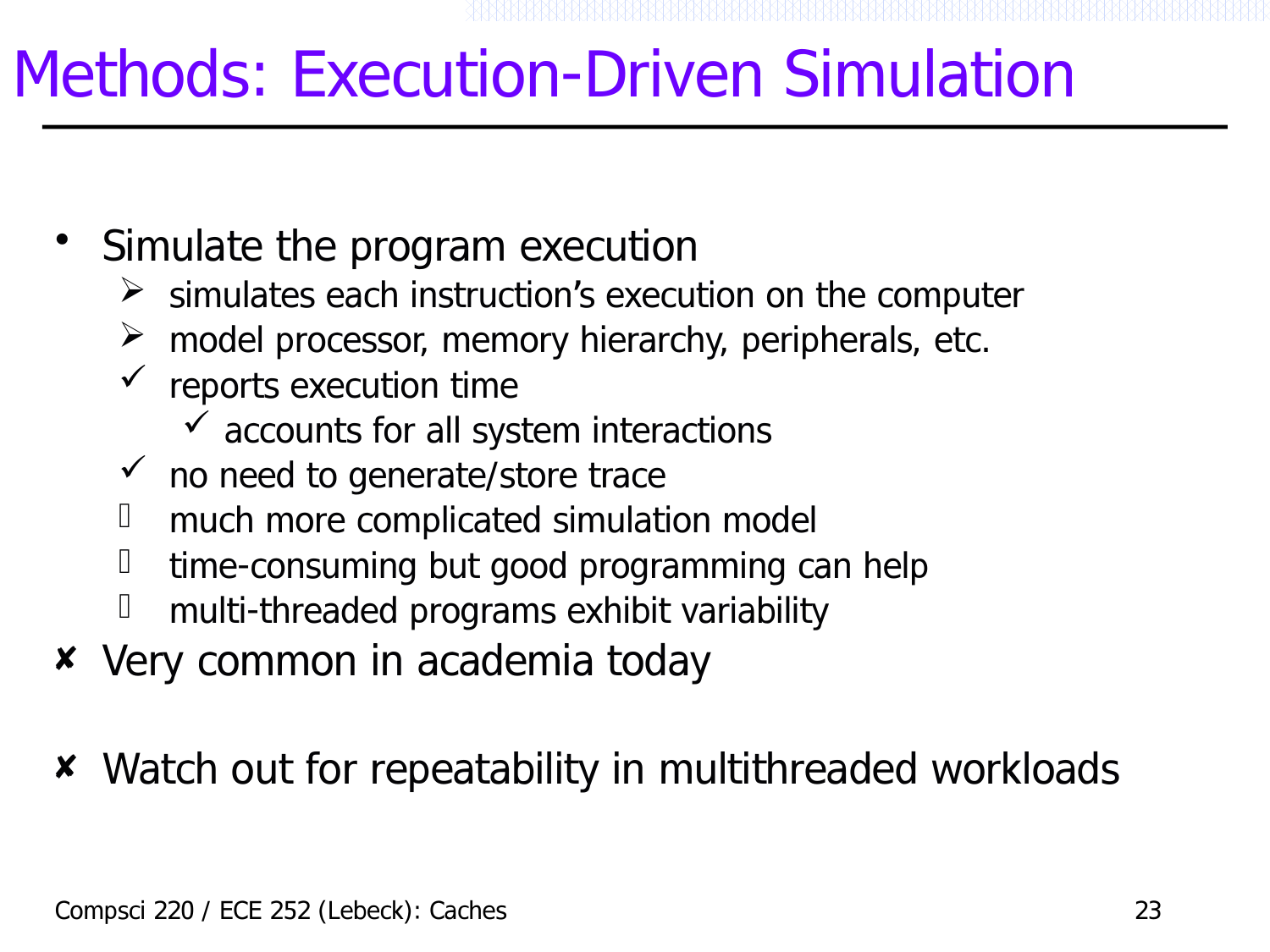

# Methods: Execution-Driven Simulation

Simulate the program execution
 simulates each instruction’s execution on the computer
 model processor, memory hierarchy, peripherals, etc.
 reports execution time
 accounts for all system interactions
 no need to generate/store trace
 much more complicated simulation model
 time-consuming but good programming can help
 multi-threaded programs exhibit variability
Very common in academia today

Watch out for repeatability in multithreaded workloads
Compsci 220 / ECE 252 (Lebeck): Caches
23